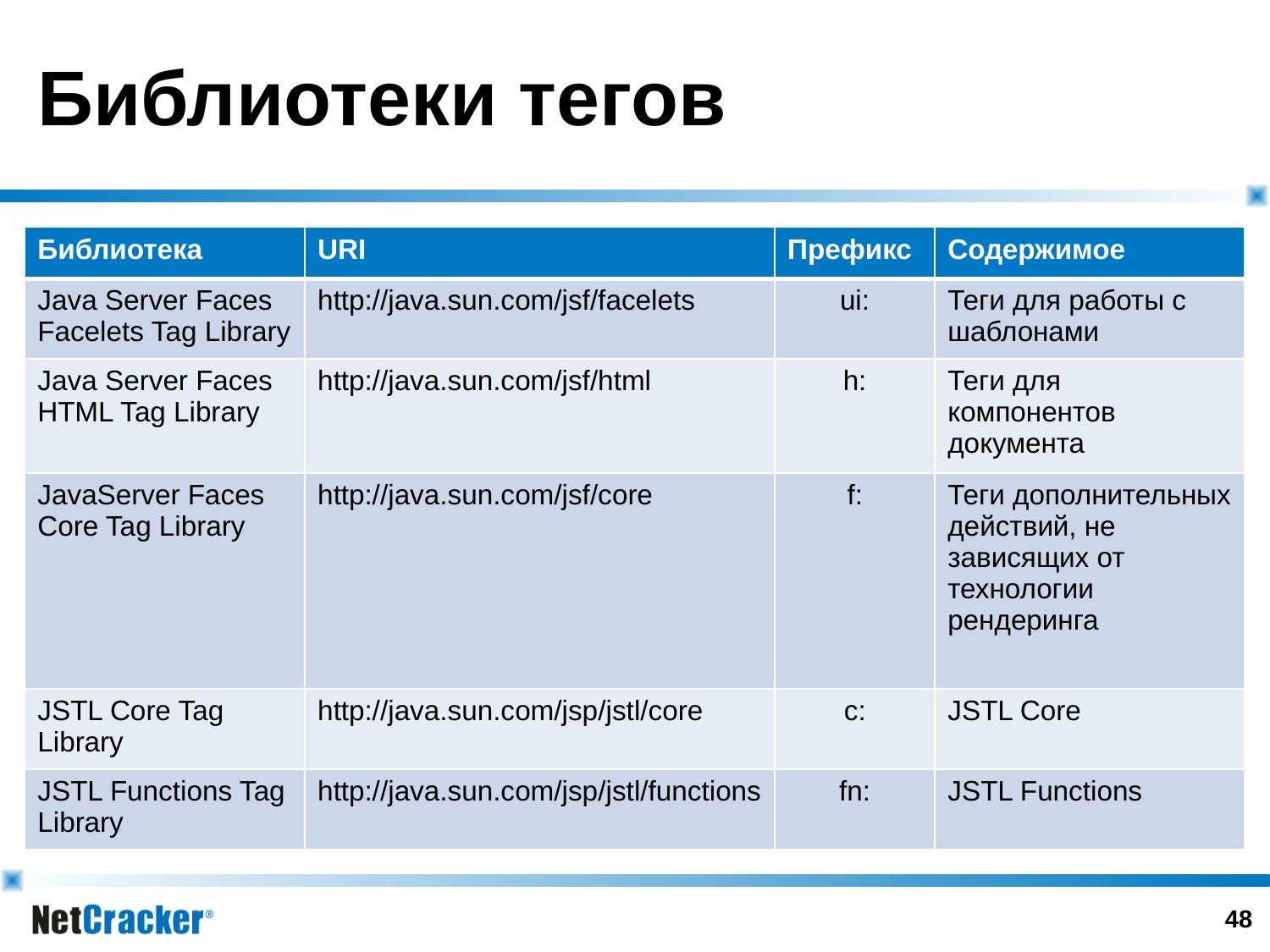

# Библиотеки тегов
| Библиотека | URI | Префикс | Содержимое |
| --- | --- | --- | --- |
| Java Server Faces Facelets Tag Library | http://java.sun.com/jsf/facelets | ui: | Теги для работы с шаблонами |
| Java Server Faces HTML Tag Library | http://java.sun.com/jsf/html | h: | Теги для компонентов документа |
| JavaServer Faces Core Tag Library | http://java.sun.com/jsf/core | f: | Теги дополнительных действий, не зависящих от технологии рендеринга |
| JSTL Core Tag Library | http://java.sun.com/jsp/jstl/core | c: | JSTL Core |
| JSTL Functions Tag Library | http://java.sun.com/jsp/jstl/functions | fn: | JSTL Functions |
48